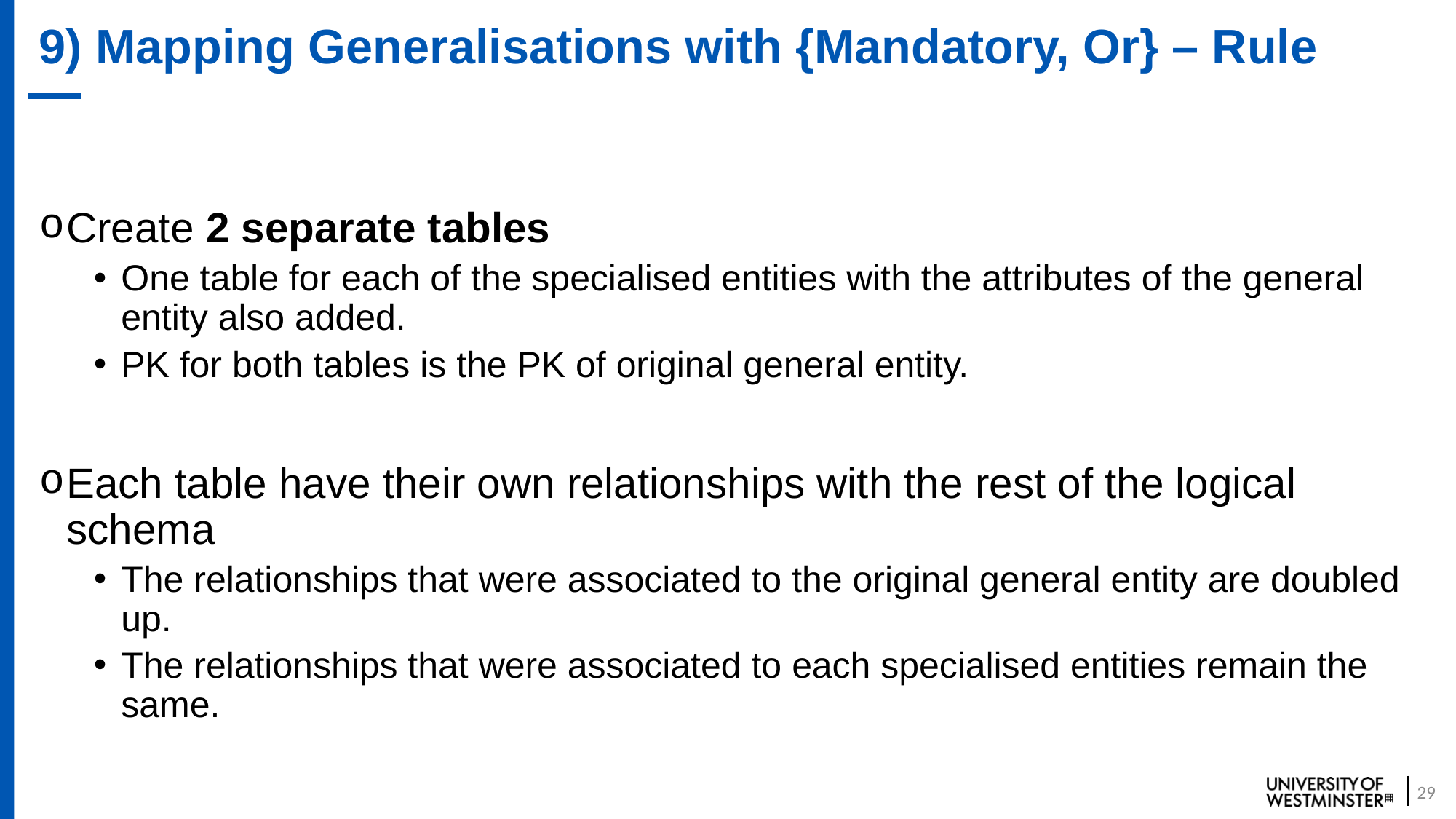

# 9) Mapping Generalisations with {Mandatory, Or} – Rule

Create 2 separate tables
One table for each of the specialised entities with the attributes of the general entity also added.
PK for both tables is the PK of original general entity.

Each table have their own relationships with the rest of the logical schema
The relationships that were associated to the original general entity are doubled up.
The relationships that were associated to each specialised entities remain the same.

29